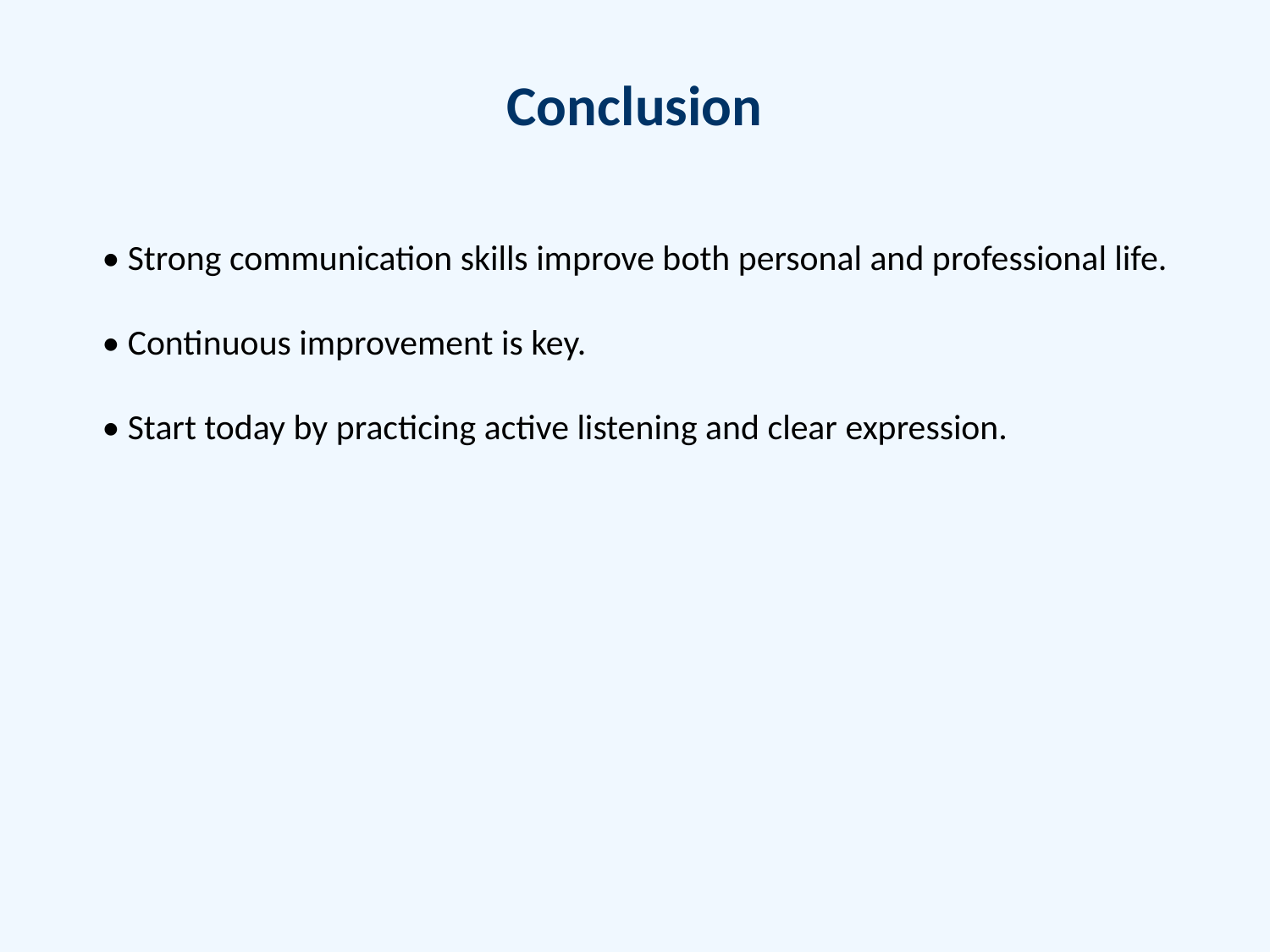

#
Conclusion
• Strong communication skills improve both personal and professional life.

• Continuous improvement is key.

• Start today by practicing active listening and clear expression.